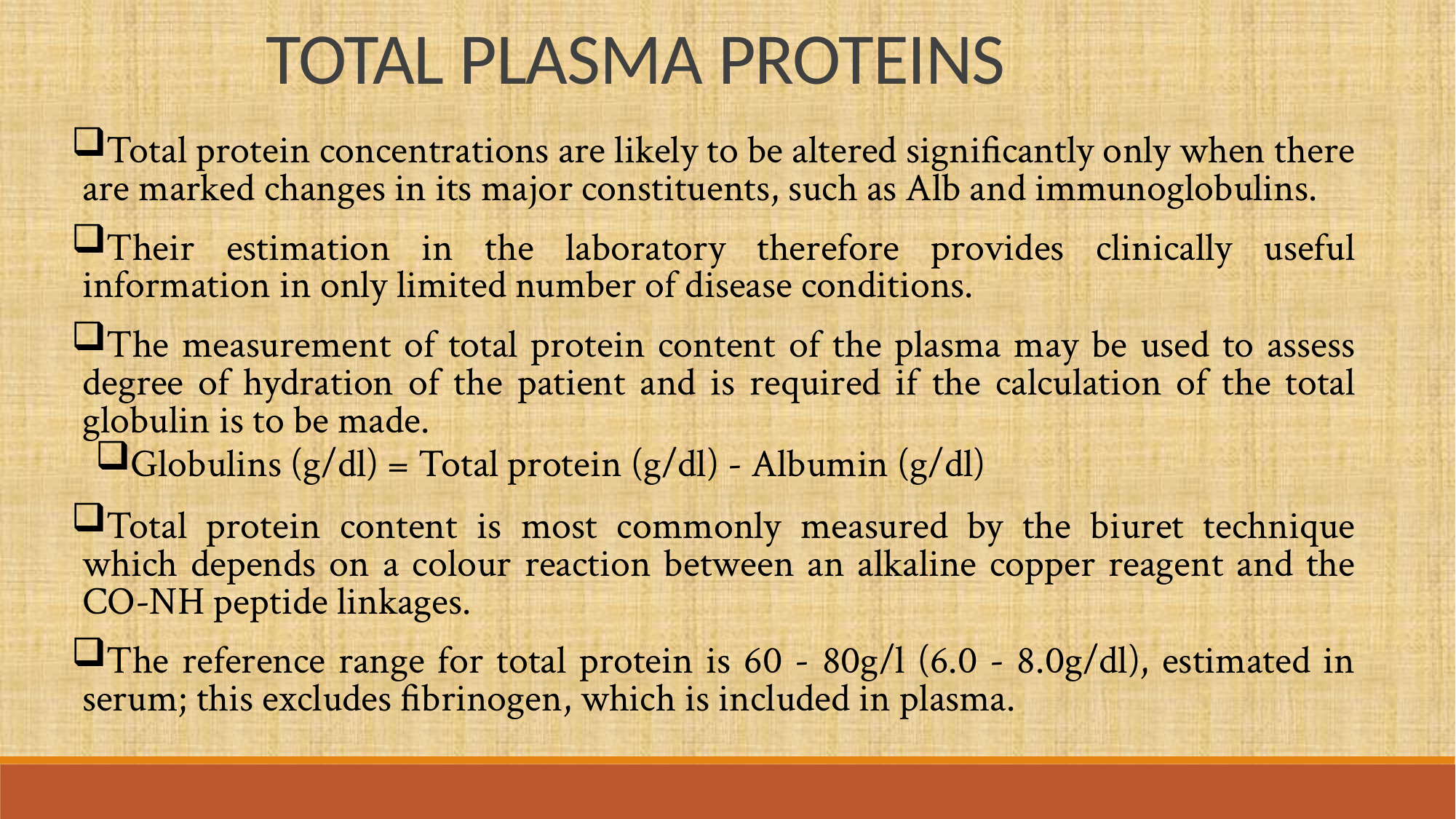

TOTAL PLASMA PROTEINS
Total protein concentrations are likely to be altered significantly only when there are marked changes in its major constituents, such as Alb and immunoglobulins.
Their estimation in the laboratory therefore provides clinically useful information in only limited number of disease conditions.
The measurement of total protein content of the plasma may be used to assess degree of hydration of the patient and is required if the calculation of the total globulin is to be made.
Globulins (g/dl) = Total protein (g/dl) - Albumin (g/dl)
Total protein content is most commonly measured by the biuret technique which depends on a colour reaction between an alkaline copper reagent and the CO-NH peptide linkages.
The reference range for total protein is 60 - 80g/l (6.0 - 8.0g/dl), estimated in serum; this excludes fibrinogen, which is included in plasma.